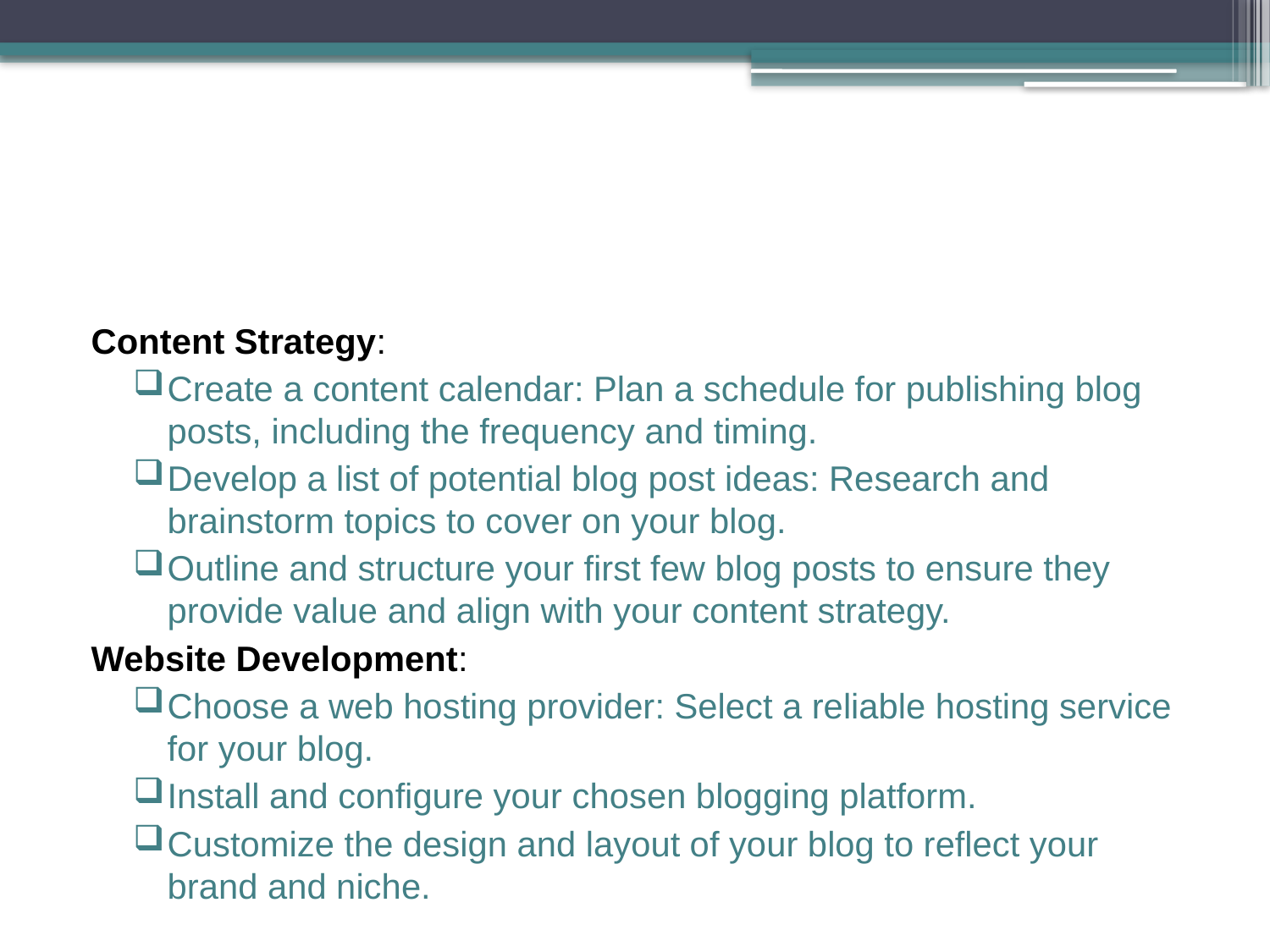

#
Content Strategy:
Create a content calendar: Plan a schedule for publishing blog posts, including the frequency and timing.
Develop a list of potential blog post ideas: Research and brainstorm topics to cover on your blog.
Outline and structure your first few blog posts to ensure they provide value and align with your content strategy.
Website Development:
Choose a web hosting provider: Select a reliable hosting service for your blog.
Install and configure your chosen blogging platform.
Customize the design and layout of your blog to reflect your brand and niche.